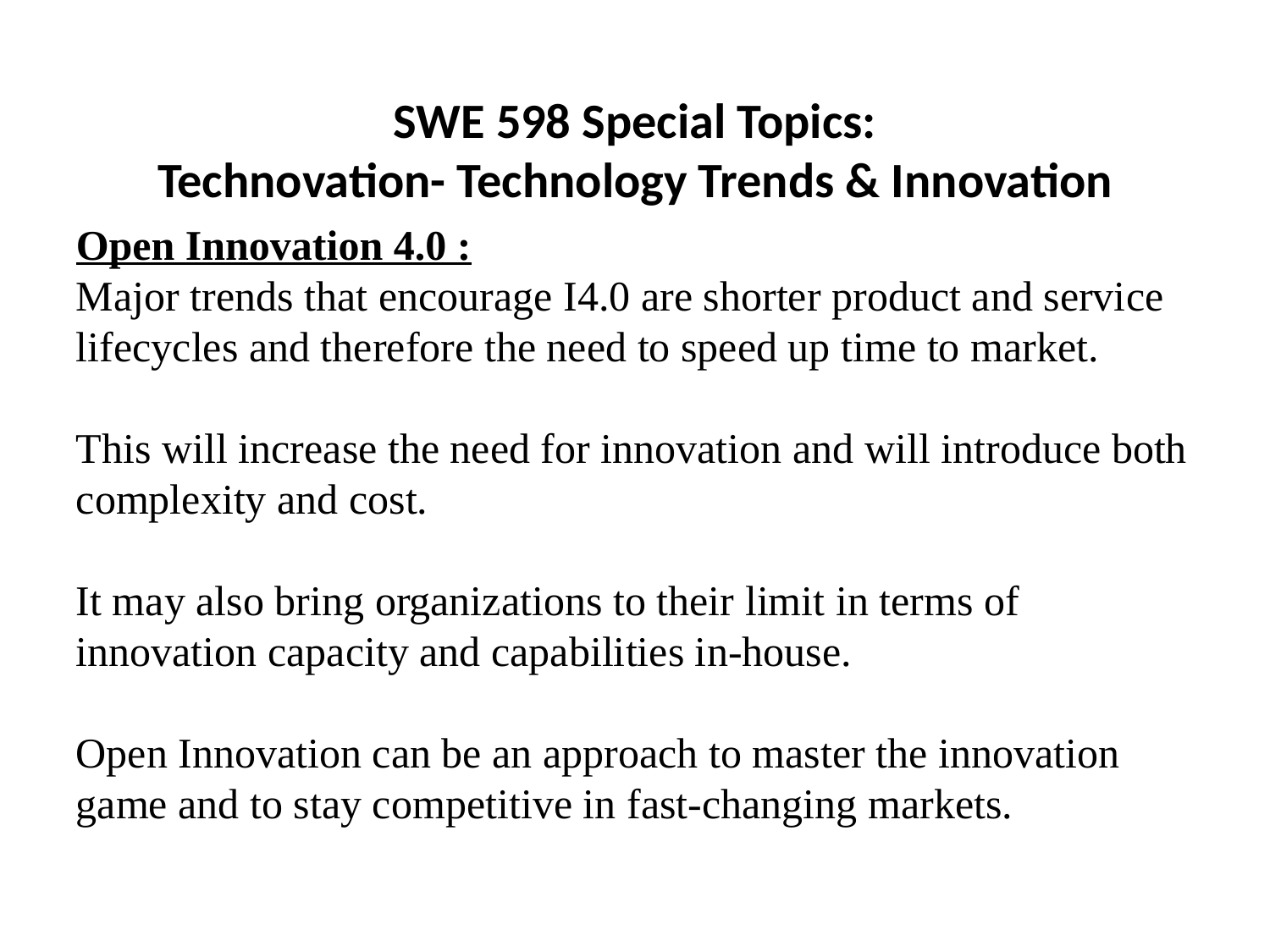

SWE 598 Special Topics:
Technovation- Technology Trends & Innovation
Open Innovation 4.0 :
Major trends that encourage I4.0 are shorter product and service lifecycles and therefore the need to speed up time to market.

This will increase the need for innovation and will introduce both complexity and cost.

It may also bring organizations to their limit in terms of innovation capacity and capabilities in-house.

Open Innovation can be an approach to master the innovation game and to stay competitive in fast-changing markets.